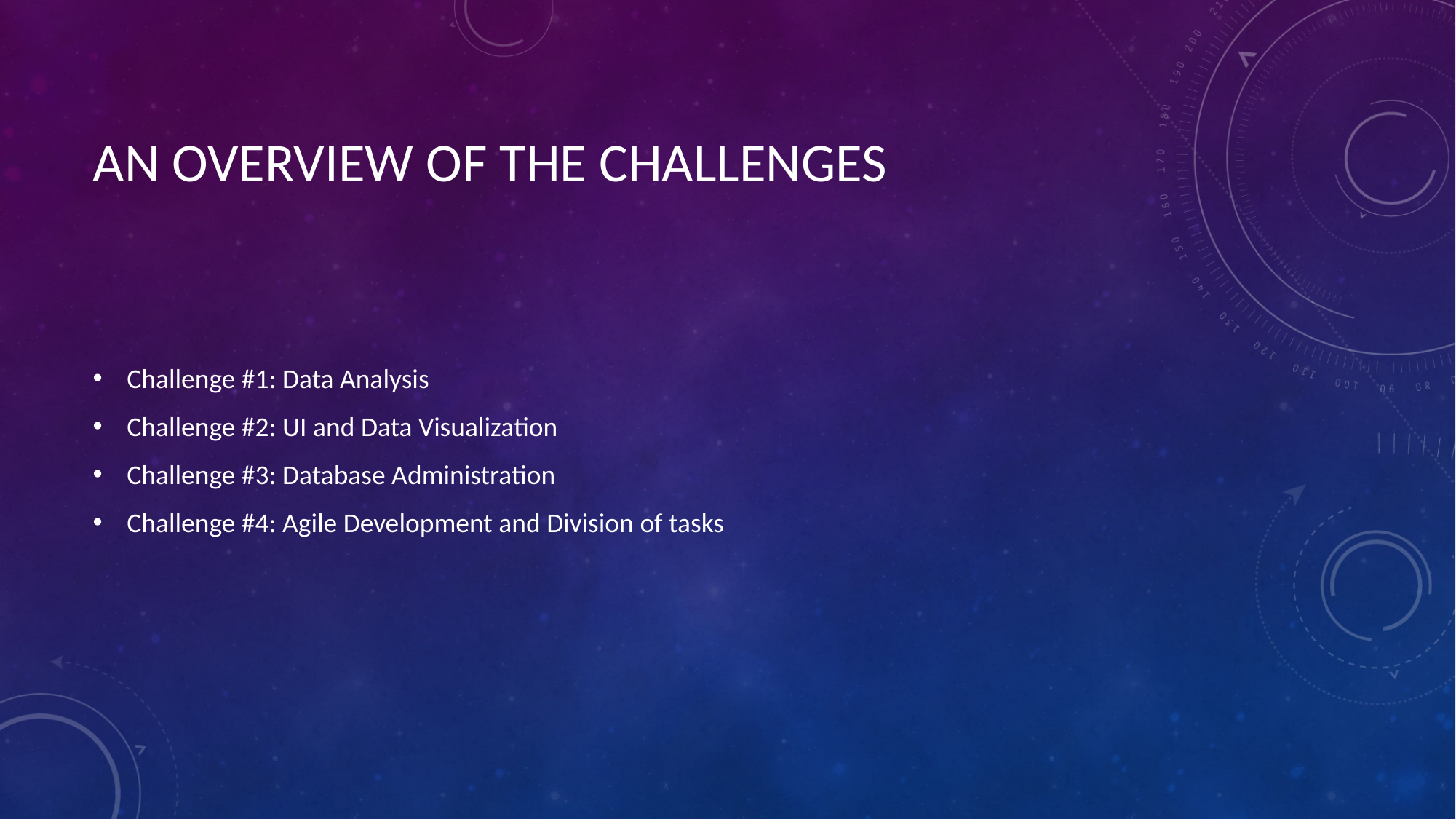

# An overview of the challenges
Challenge #1: Data Analysis
Challenge #2: UI and Data Visualization
Challenge #3: Database Administration
Challenge #4: Agile Development and Division of tasks